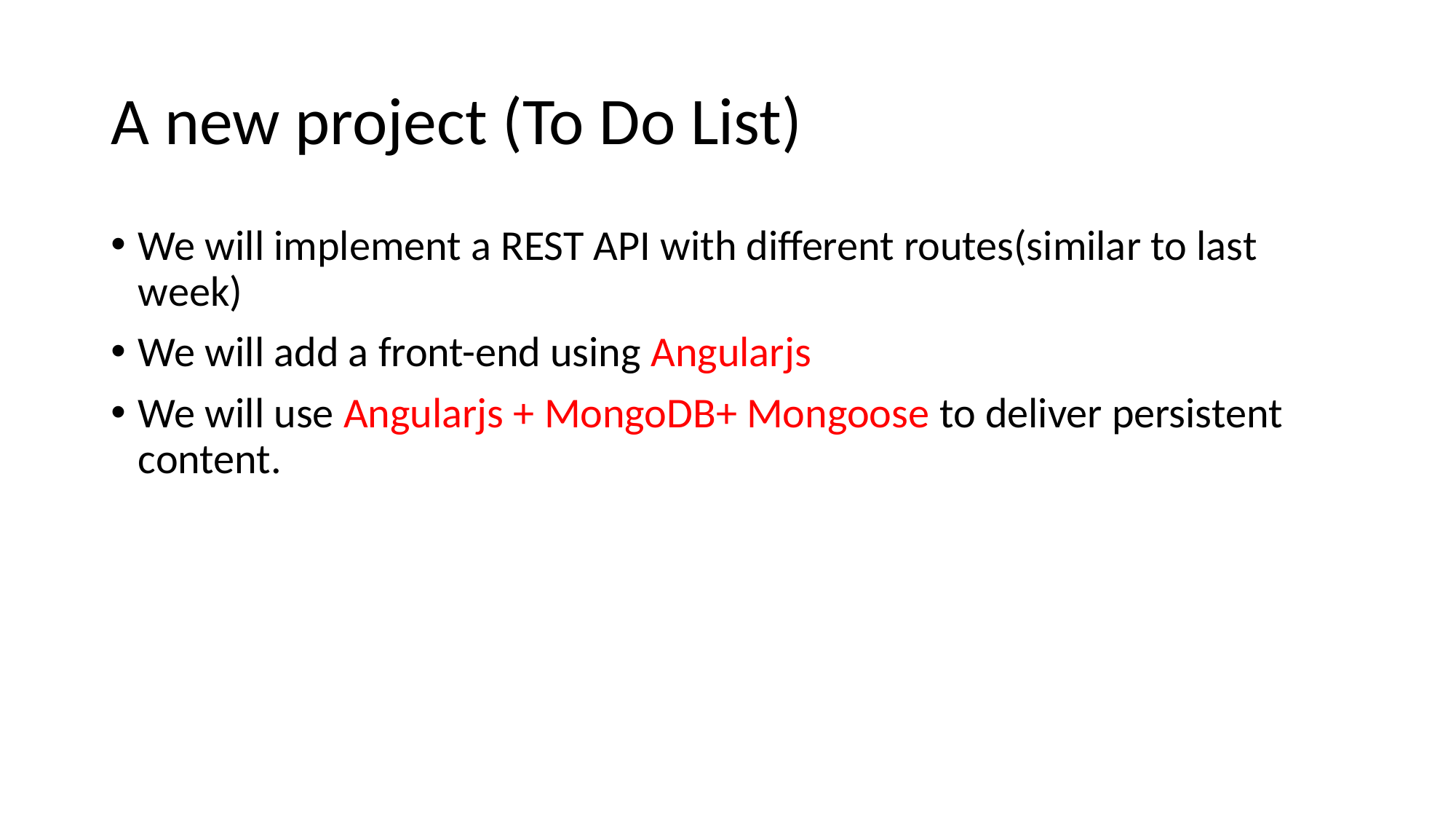

# A new project (To Do List)
We will implement a REST API with different routes(similar to last week)
We will add a front-end using Angularjs
We will use Angularjs + MongoDB+ Mongoose to deliver persistent content.